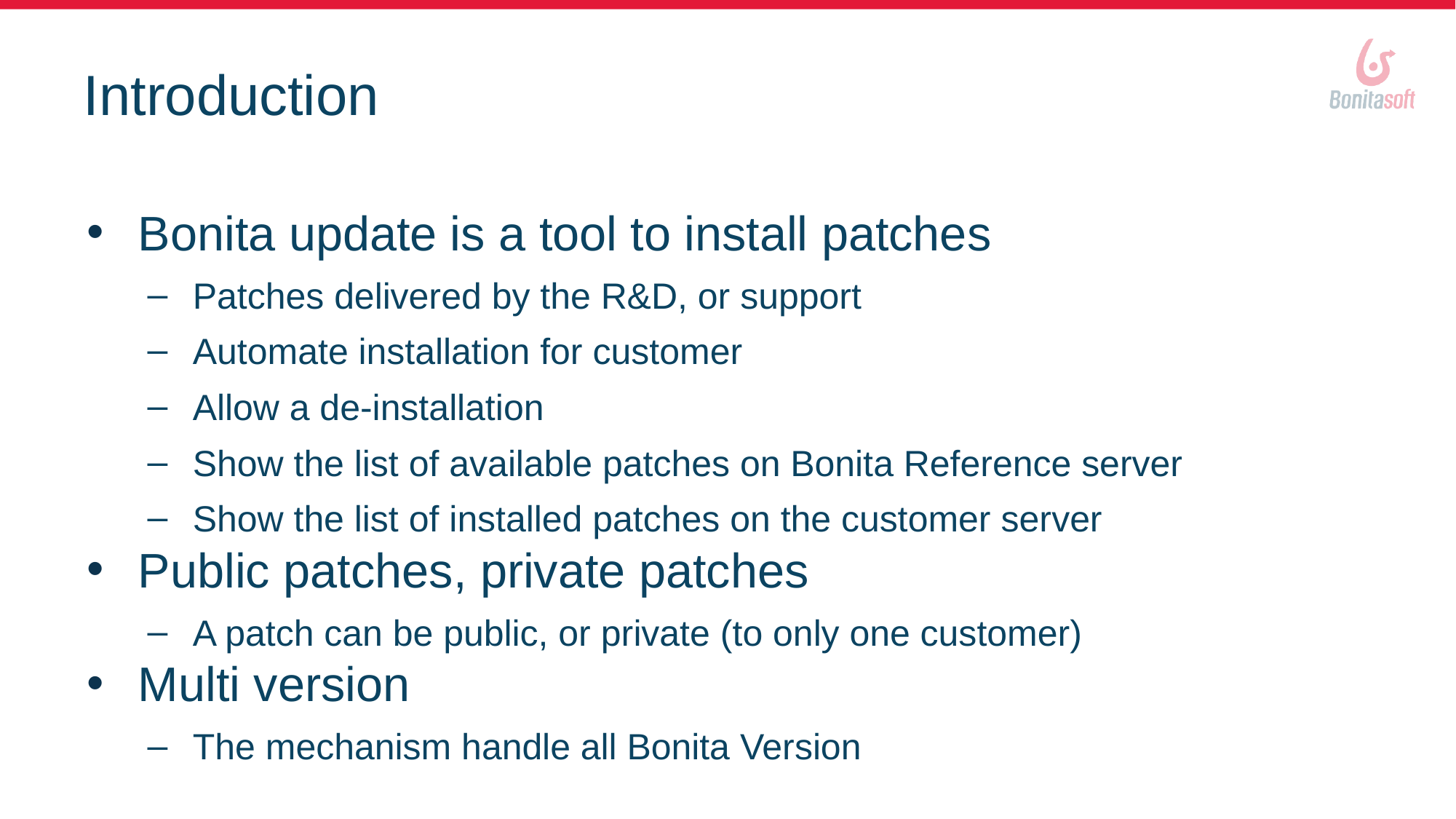

# Introduction
Bonita update is a tool to install patches
Patches delivered by the R&D, or support
Automate installation for customer
Allow a de-installation
Show the list of available patches on Bonita Reference server
Show the list of installed patches on the customer server
Public patches, private patches
A patch can be public, or private (to only one customer)
Multi version
The mechanism handle all Bonita Version